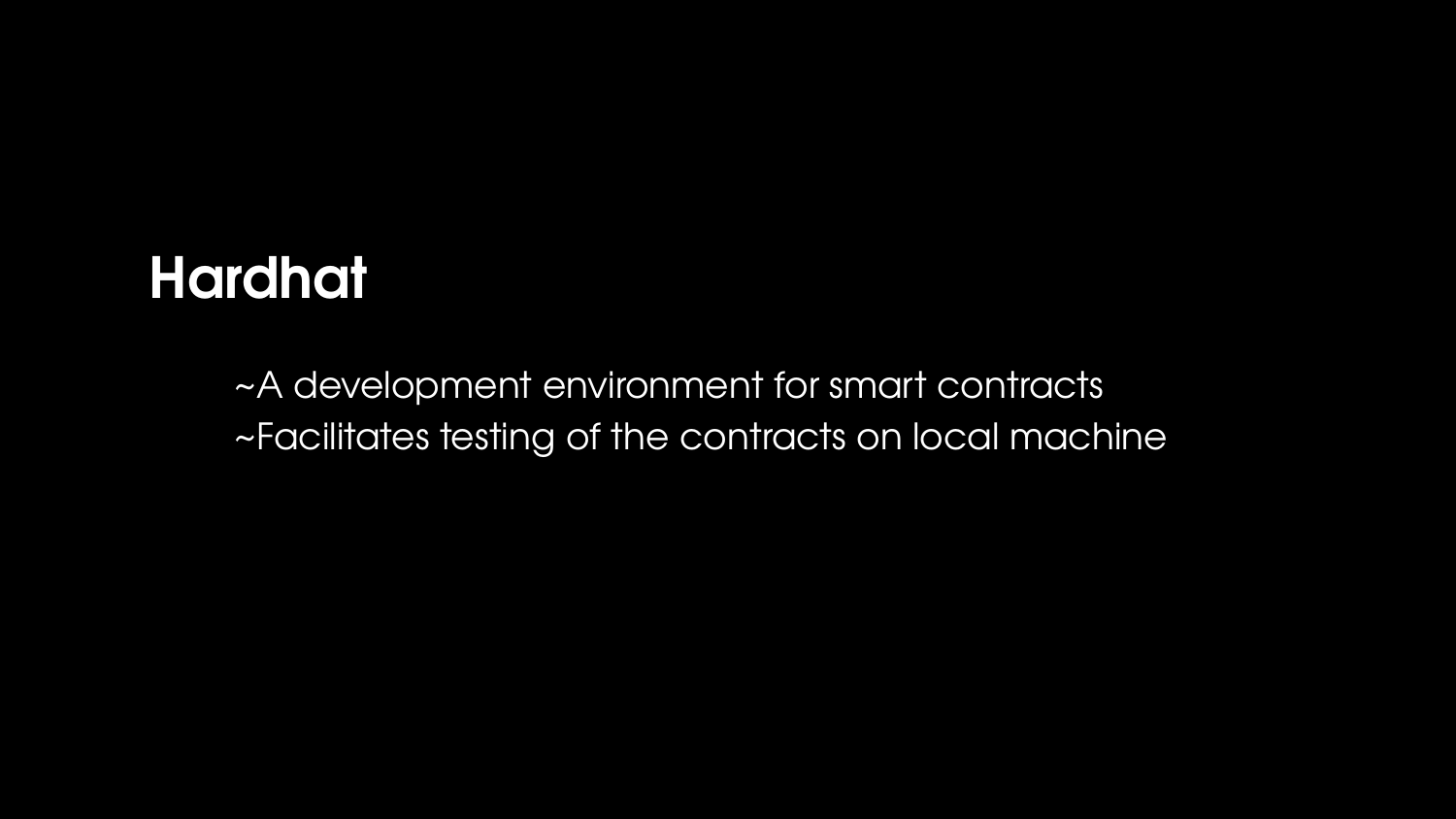

Hardhat
~A development environment for smart contracts
~Facilitates testing of the contracts on local machine
16